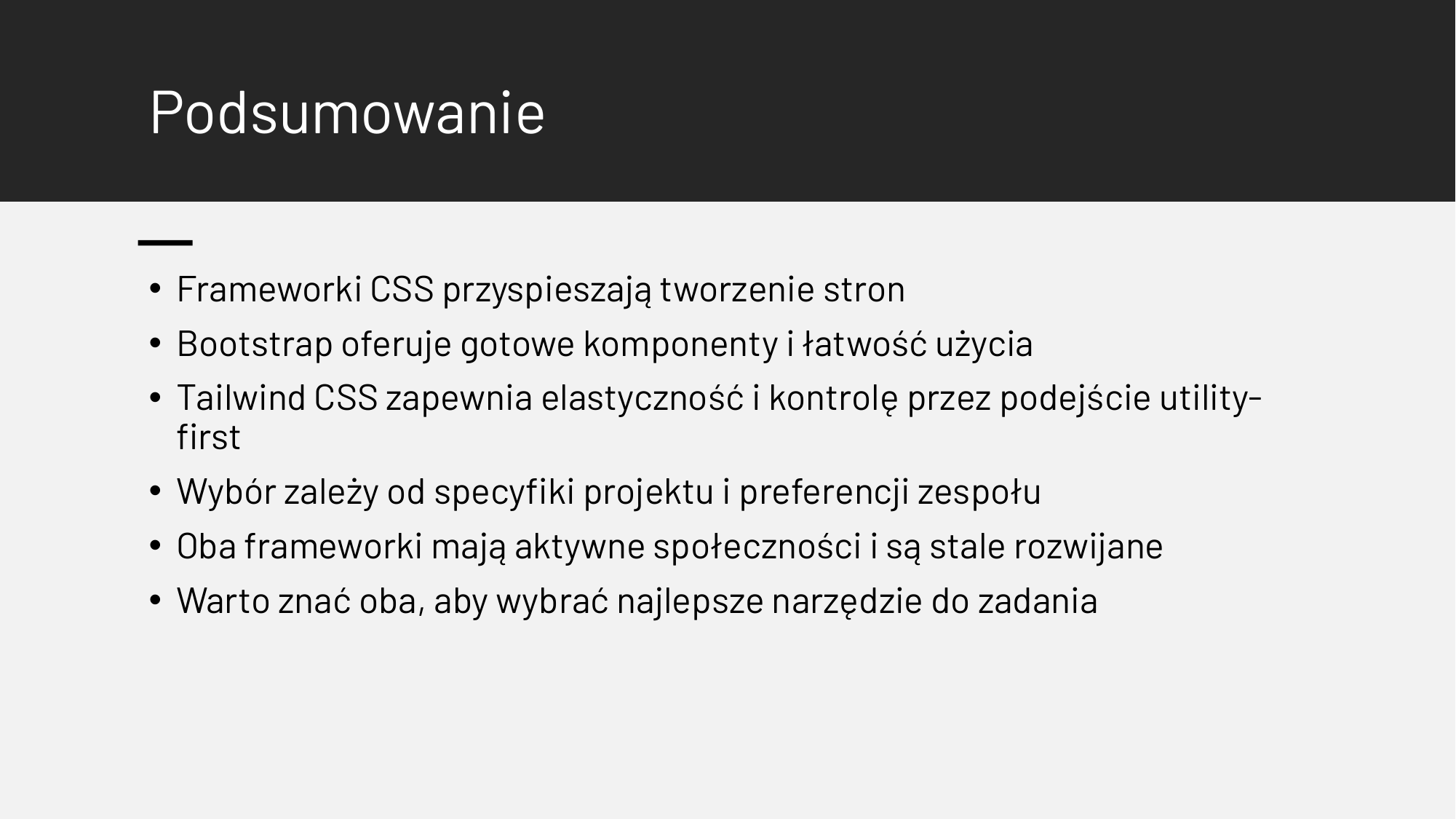

# Podsumowanie

Frameworki CSS przyspieszają tworzenie stron
Bootstrap oferuje gotowe komponenty i łatwość użycia
Tailwind CSS zapewnia elastyczność i kontrolę przez podejście utility-first
Wybór zależy od specyfiki projektu i preferencji zespołu
Oba frameworki mają aktywne społeczności i są stale rozwijane
Warto znać oba, aby wybrać najlepsze narzędzie do zadania